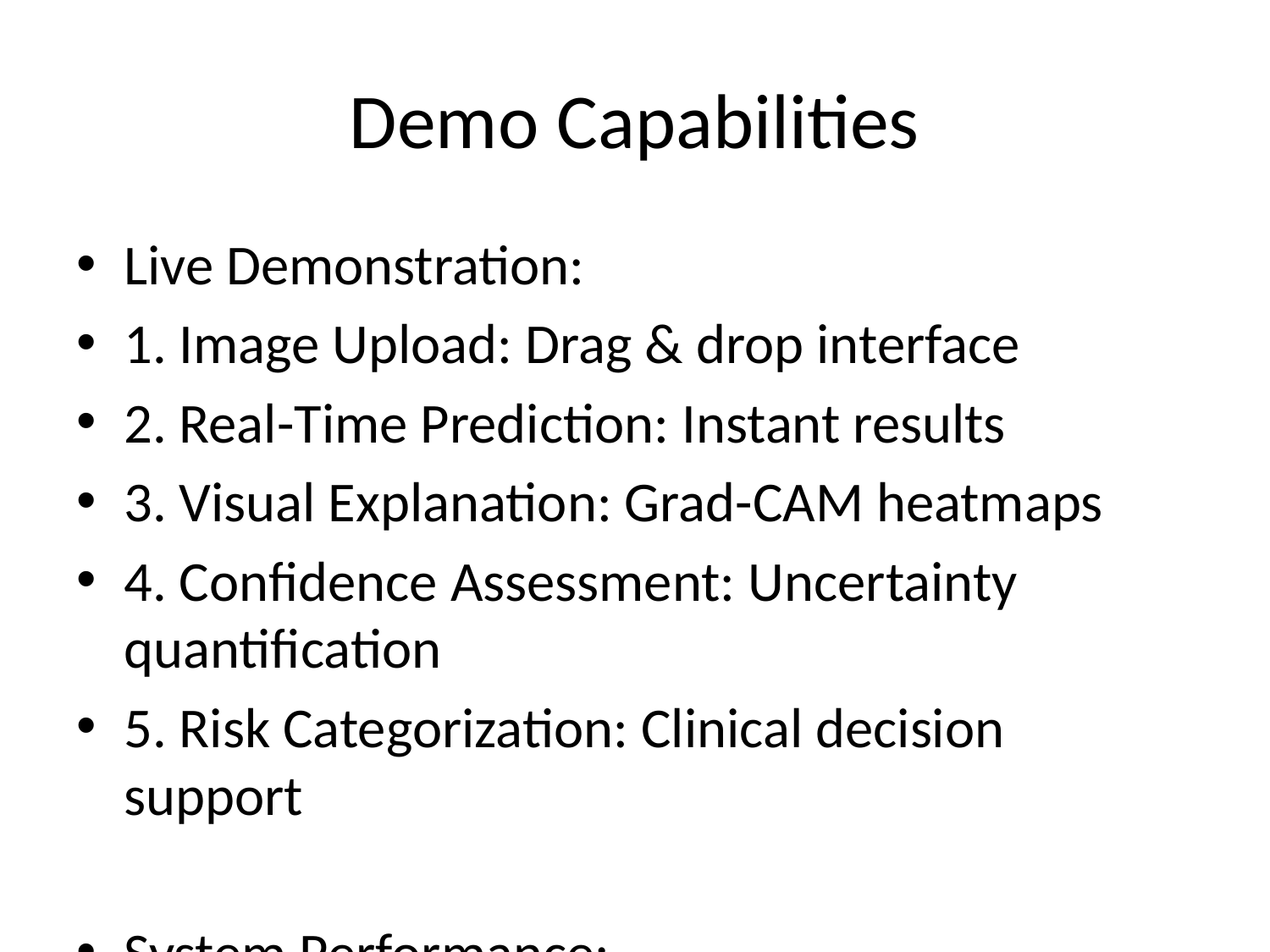

# Demo Capabilities
Live Demonstration:
1. Image Upload: Drag & drop interface
2. Real-Time Prediction: Instant results
3. Visual Explanation: Grad-CAM heatmaps
4. Confidence Assessment: Uncertainty quantification
5. Risk Categorization: Clinical decision support

System Performance:
• <2 second inference
• Multi-format support
• Batch processing capability
• Concurrent user support